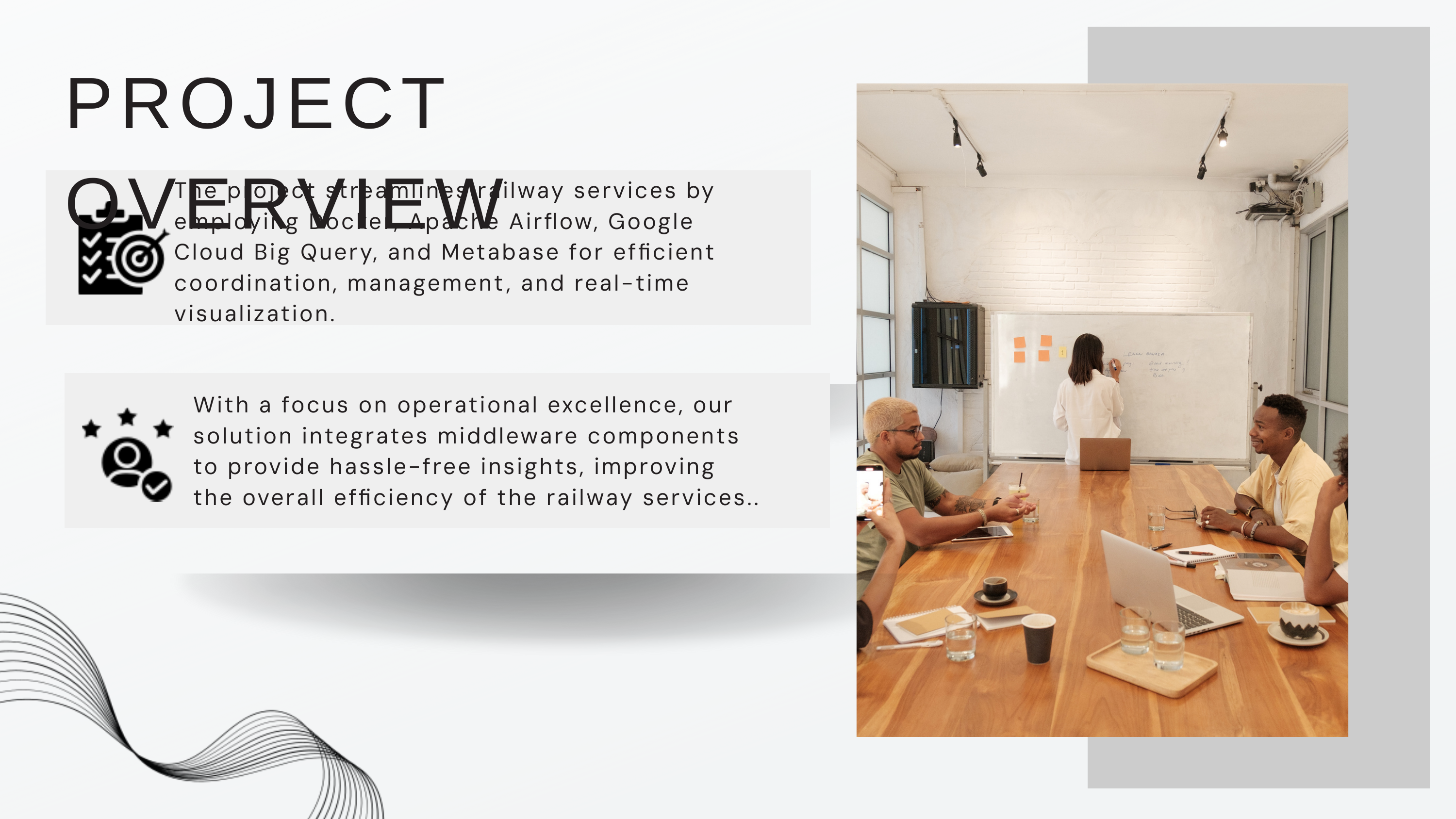

PROJECT OVERVIEW

The project streamlines railway services by employing Docker, Apache Airflow, Google Cloud Big Query, and Metabase for efficient coordination, management, and real-time visualization.

With a focus on operational excellence, our solution integrates middleware components to provide hassle-free insights, improving the overall efficiency of the railway services..